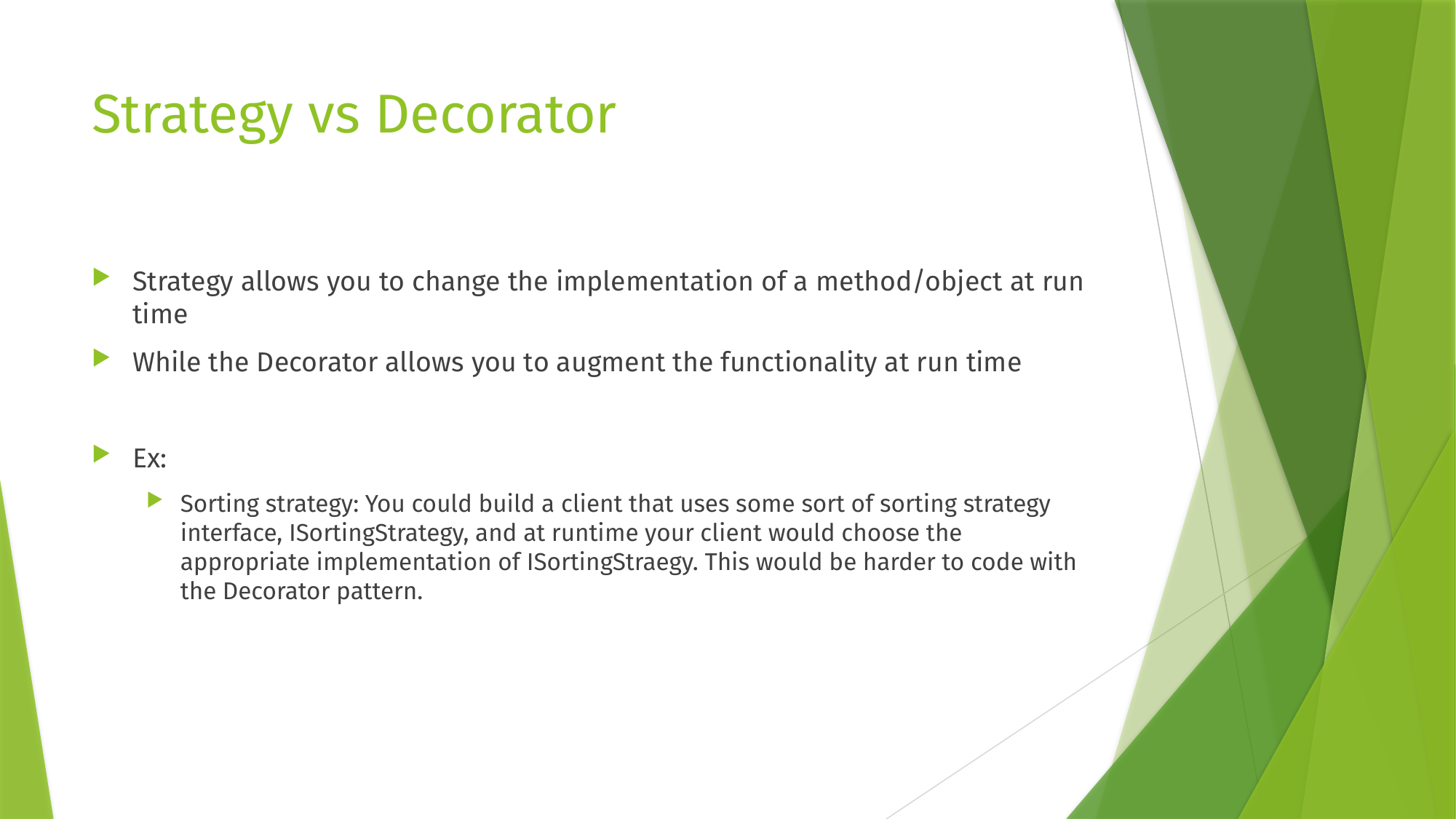

# Strategy vs Decorator
Strategy allows you to change the implementation of a method/object at run time
While the Decorator allows you to augment the functionality at run time

Ex:
Sorting strategy: You could build a client that uses some sort of sorting strategy interface, ISortingStrategy, and at runtime your client would choose the appropriate implementation of ISortingStraegy. This would be harder to code with the Decorator pattern.